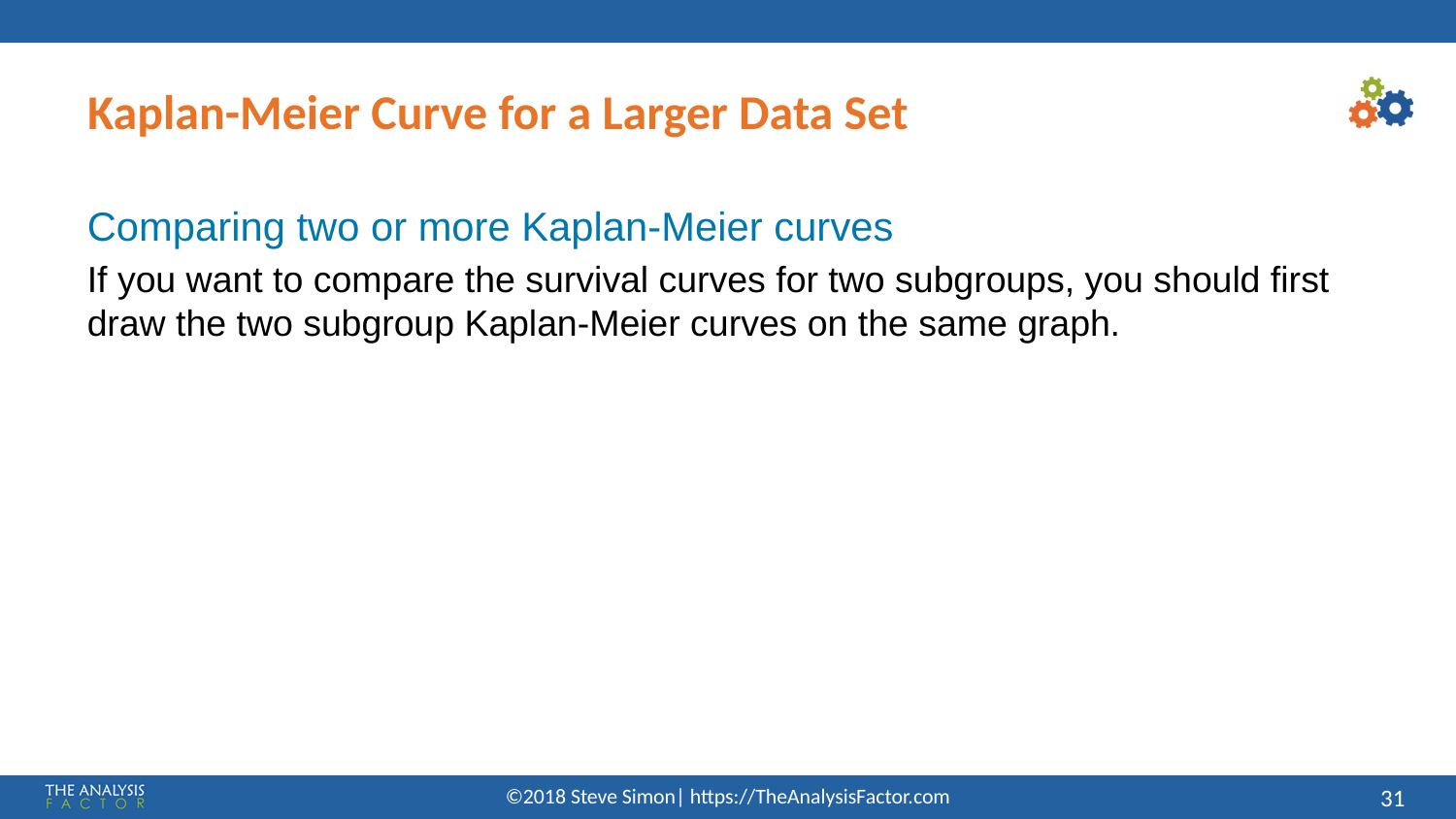

# Kaplan-Meier Curve for a Larger Data Set
Comparing two or more Kaplan-Meier curves
If you want to compare the survival curves for two subgroups, you should first draw the two subgroup Kaplan-Meier curves on the same graph.
©2018 Steve Simon| https://TheAnalysisFactor.com
31